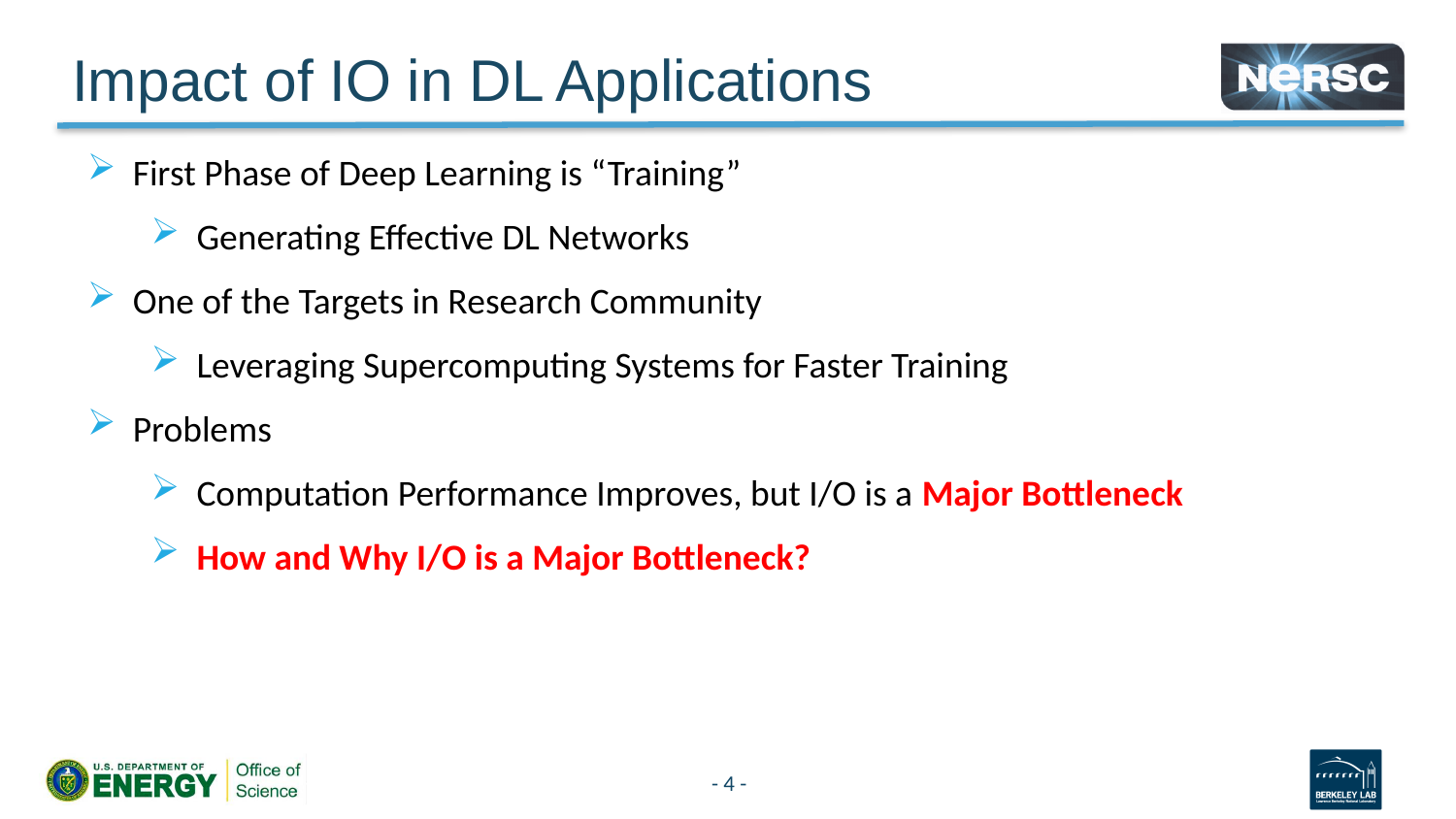

# Impact of IO in DL Applications
First Phase of Deep Learning is “Training”
Generating Effective DL Networks
One of the Targets in Research Community
Leveraging Supercomputing Systems for Faster Training
Problems
Computation Performance Improves, but I/O is a Major Bottleneck
How and Why I/O is a Major Bottleneck?
4